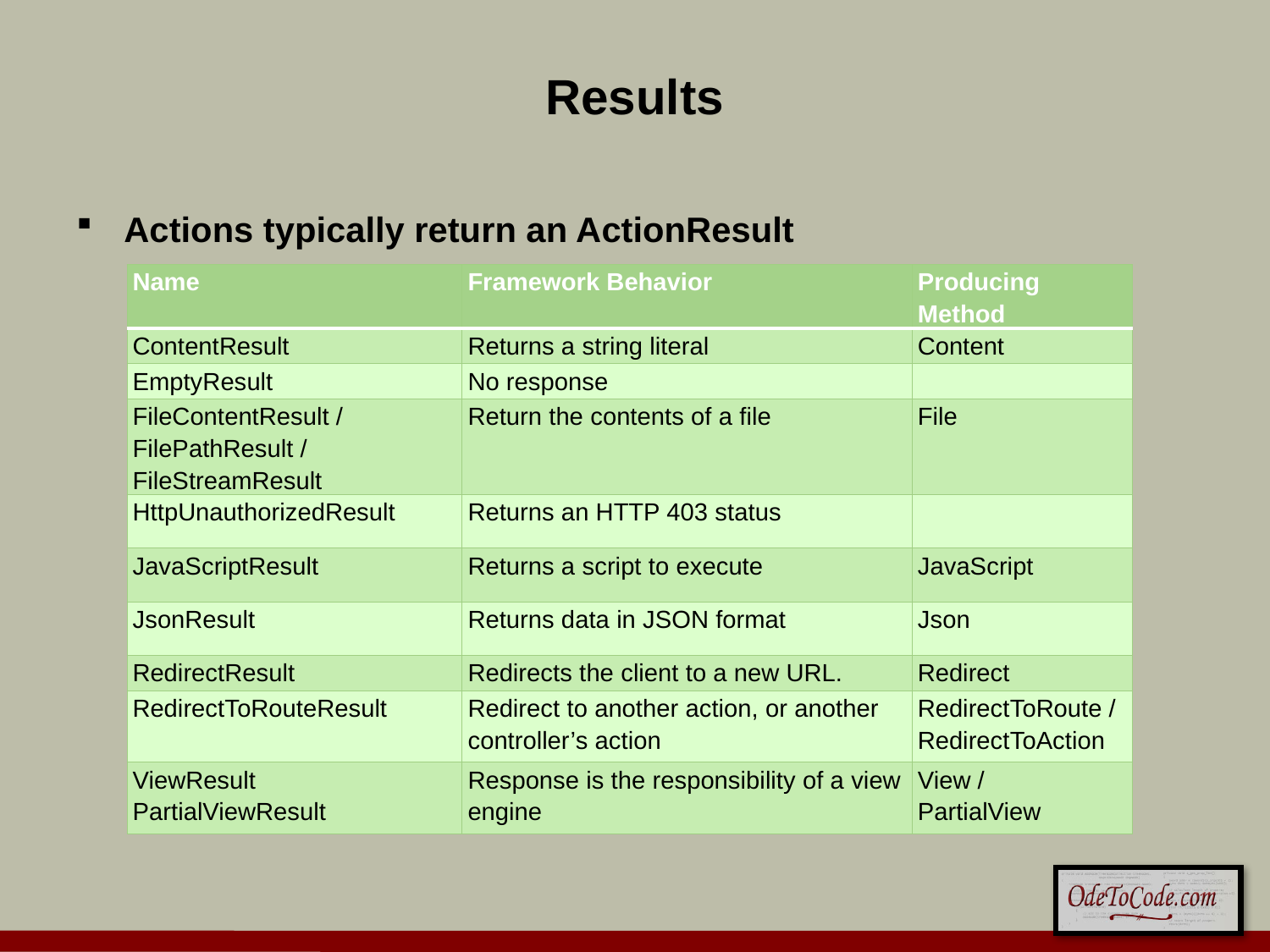

# Results
Actions typically return an ActionResult
| Name | Framework Behavior | Producing Method |
| --- | --- | --- |
| ContentResult | Returns a string literal | Content |
| EmptyResult | No response |  |
| FileContentResult / FilePathResult / FileStreamResult | Return the contents of a file | File |
| HttpUnauthorizedResult | Returns an HTTP 403 status |  |
| JavaScriptResult | Returns a script to execute | JavaScript |
| JsonResult | Returns data in JSON format | Json |
| RedirectResult | Redirects the client to a new URL. | Redirect |
| RedirectToRouteResult | Redirect to another action, or another controller’s action | RedirectToRoute / RedirectToAction |
| ViewResult PartialViewResult | Response is the responsibility of a view engine | View / PartialView |